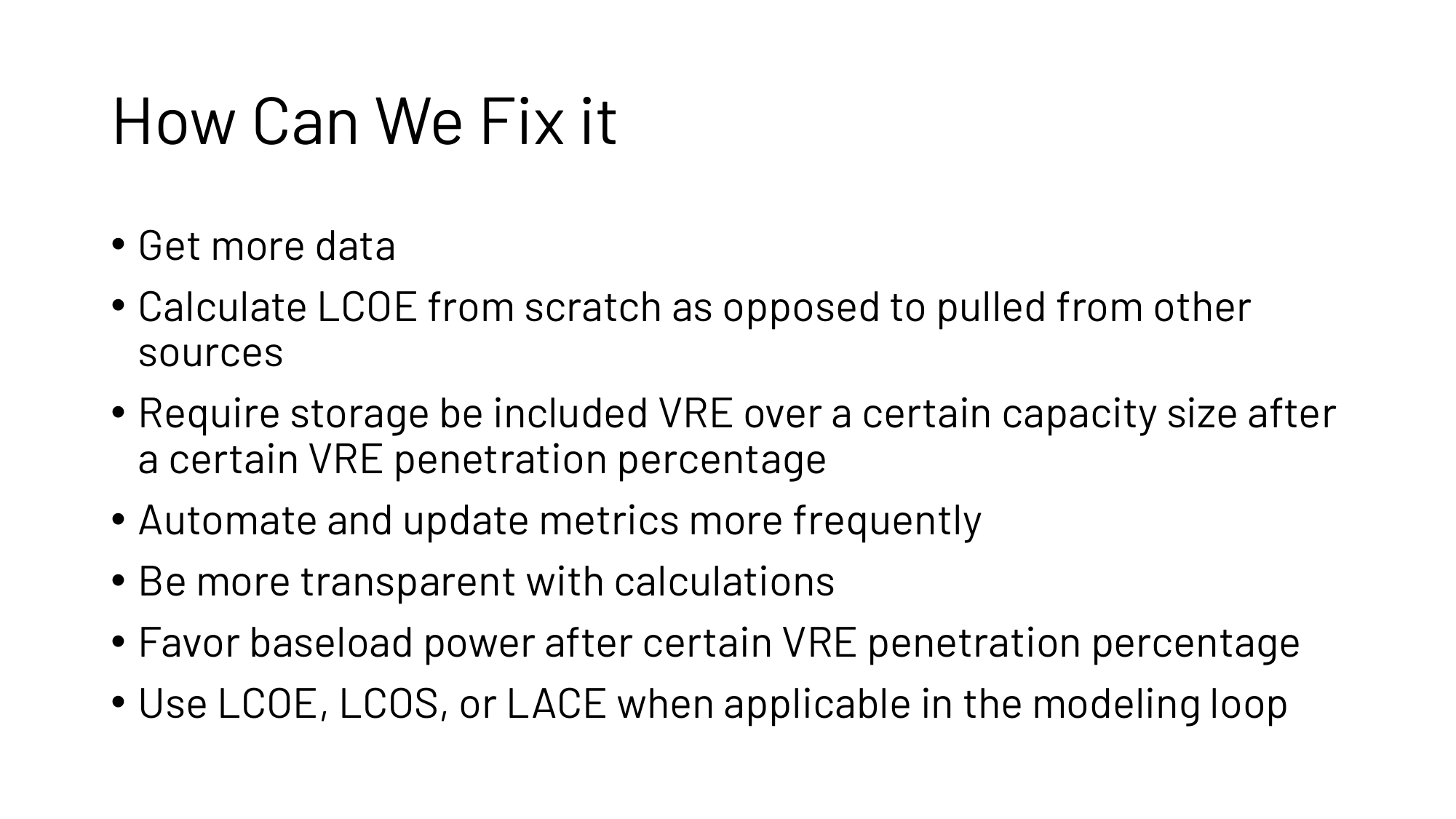

# How Can We Fix it
Get more data
Calculate LCOE from scratch as opposed to pulled from other sources
Require storage be included VRE over a certain capacity size after a certain VRE penetration percentage
Automate and update metrics more frequently
Be more transparent with calculations
Favor baseload power after certain VRE penetration percentage
Use LCOE, LCOS, or LACE when applicable in the modeling loop